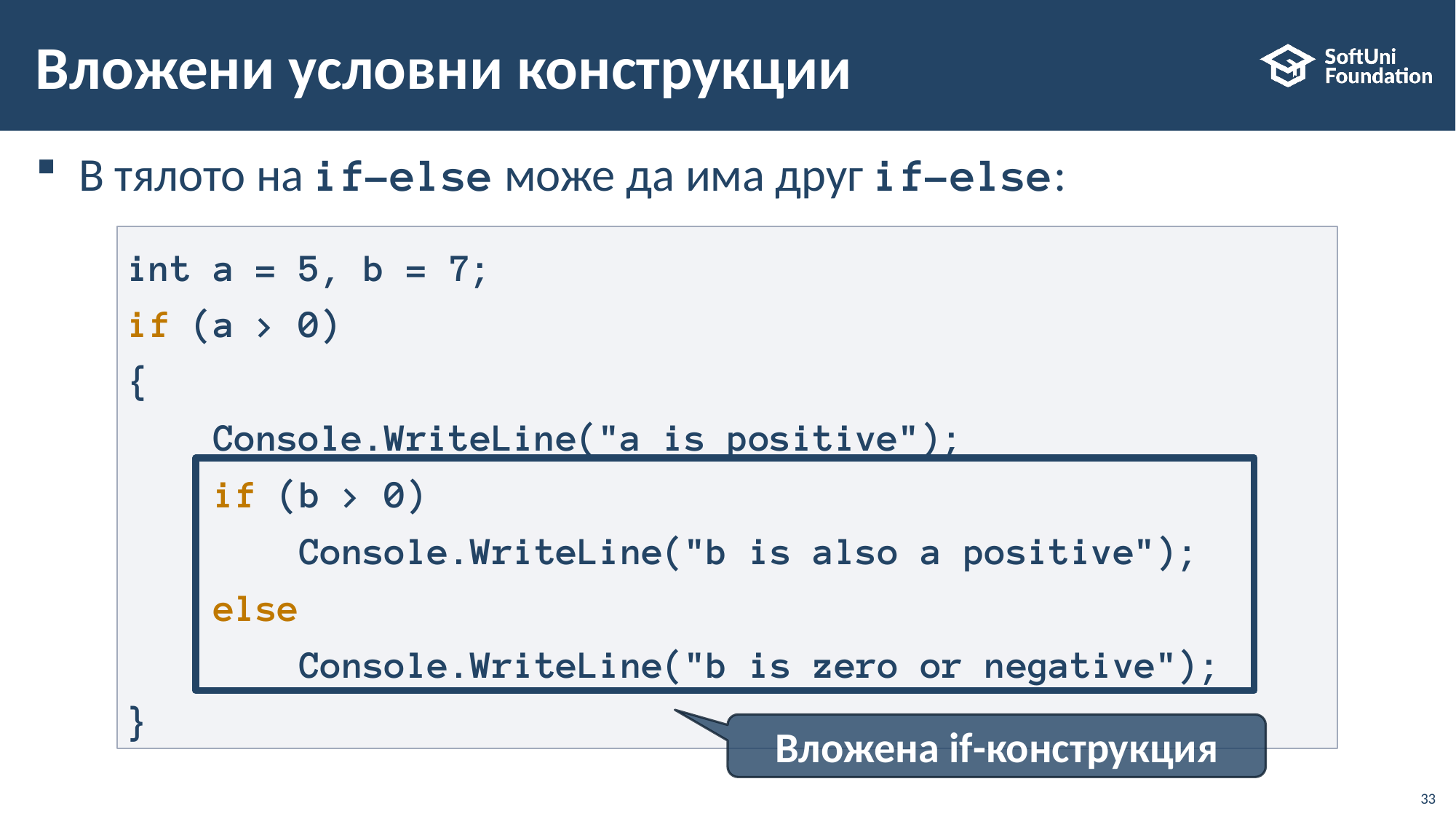

# Вложени условни конструкции
В тялото на if-else може да има друг if-else:

int a = 5, b = 7;
if (a > 0)
{
    Console.WriteLine("a is positive");
    if (b > 0)
        Console.WriteLine("b is also a positive");
    else
        Console.WriteLine("b is zero or negative");
}

Вложена if-конструкция
33